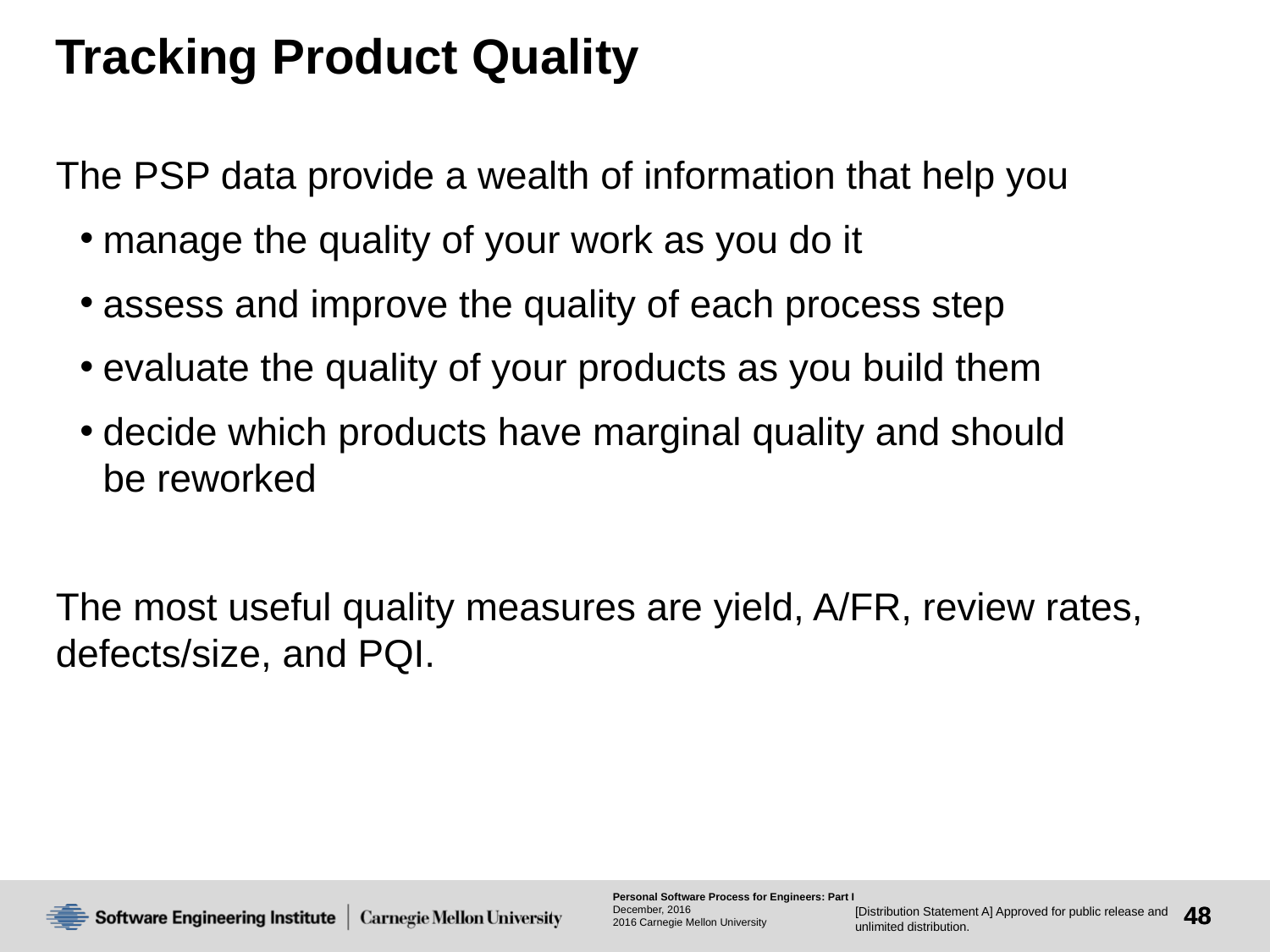

# Tracking Product Quality
The PSP data provide a wealth of information that help you
manage the quality of your work as you do it
assess and improve the quality of each process step
evaluate the quality of your products as you build them
decide which products have marginal quality and should
be reworked

The most useful quality measures are yield, A/FR, review rates, defects/size, and PQI.